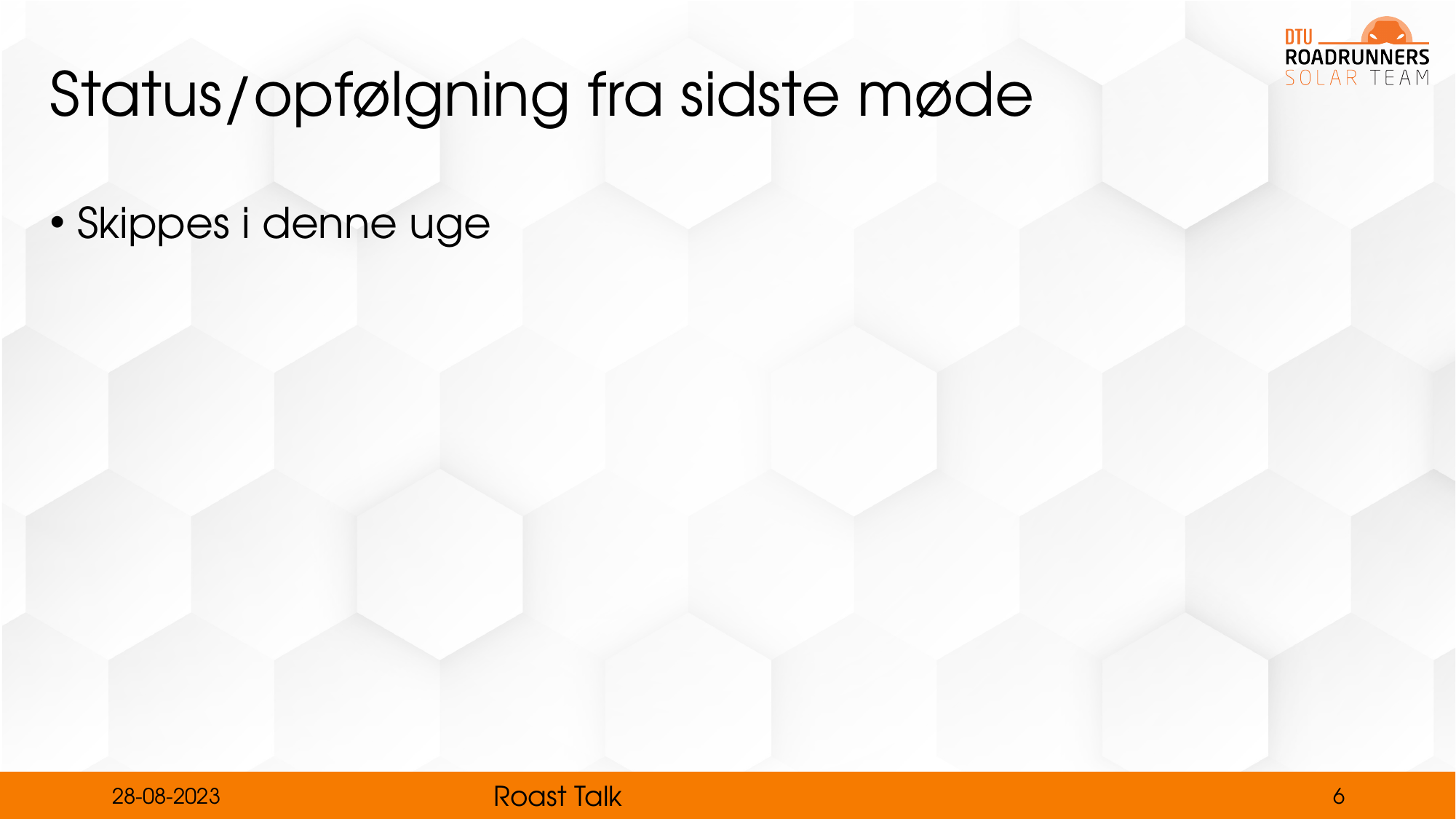

# Status/opfølgning fra sidste møde
Skippes i denne uge
6
28-08-2023
Roast Talk